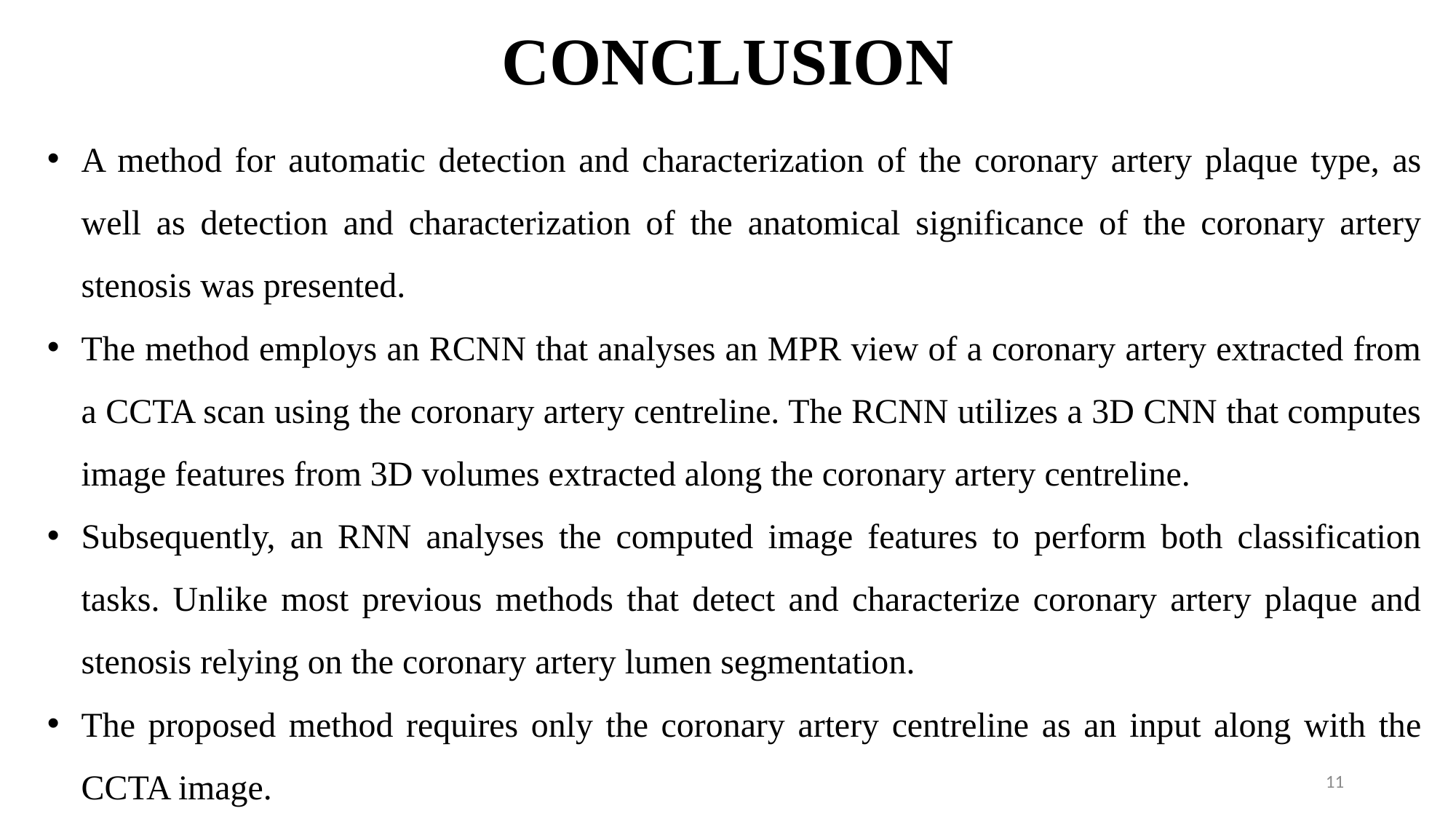

# CONCLUSION
A method for automatic detection and characterization of the coronary artery plaque type, as well as detection and characterization of the anatomical significance of the coronary artery stenosis was presented.
The method employs an RCNN that analyses an MPR view of a coronary artery extracted from a CCTA scan using the coronary artery centreline. The RCNN utilizes a 3D CNN that computes image features from 3D volumes extracted along the coronary artery centreline.
Subsequently, an RNN analyses the computed image features to perform both classification tasks. Unlike most previous methods that detect and characterize coronary artery plaque and stenosis relying on the coronary artery lumen segmentation.
The proposed method requires only the coronary artery centreline as an input along with the CCTA image.

11